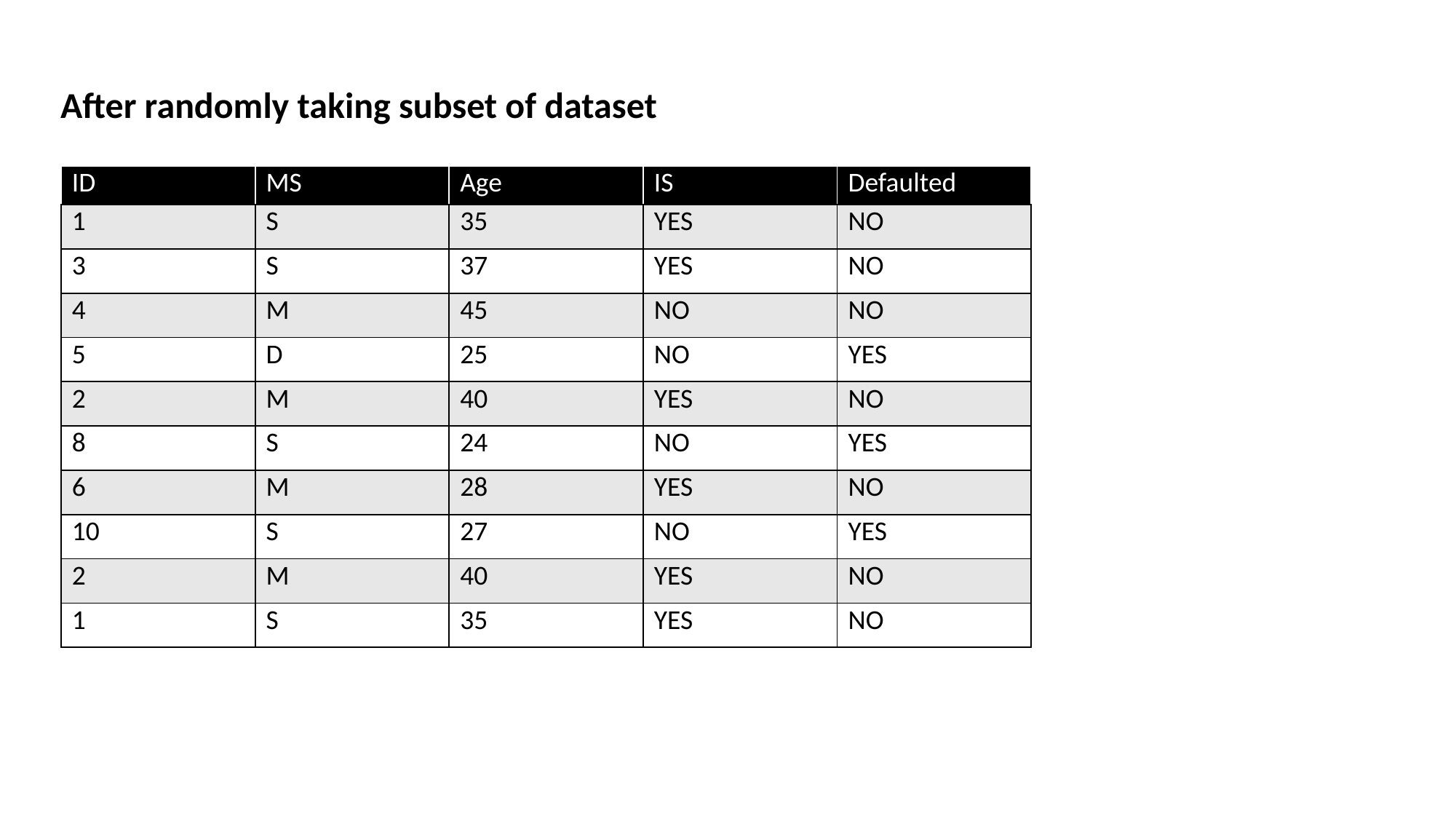

After randomly taking subset of dataset
| ID | MS | Age | IS | Defaulted |
| --- | --- | --- | --- | --- |
| 1 | S | 35 | YES | NO |
| 3 | S | 37 | YES | NO |
| 4 | M | 45 | NO | NO |
| 5 | D | 25 | NO | YES |
| 2 | M | 40 | YES | NO |
| 8 | S | 24 | NO | YES |
| 6 | M | 28 | YES | NO |
| 10 | S | 27 | NO | YES |
| 2 | M | 40 | YES | NO |
| 1 | S | 35 | YES | NO |